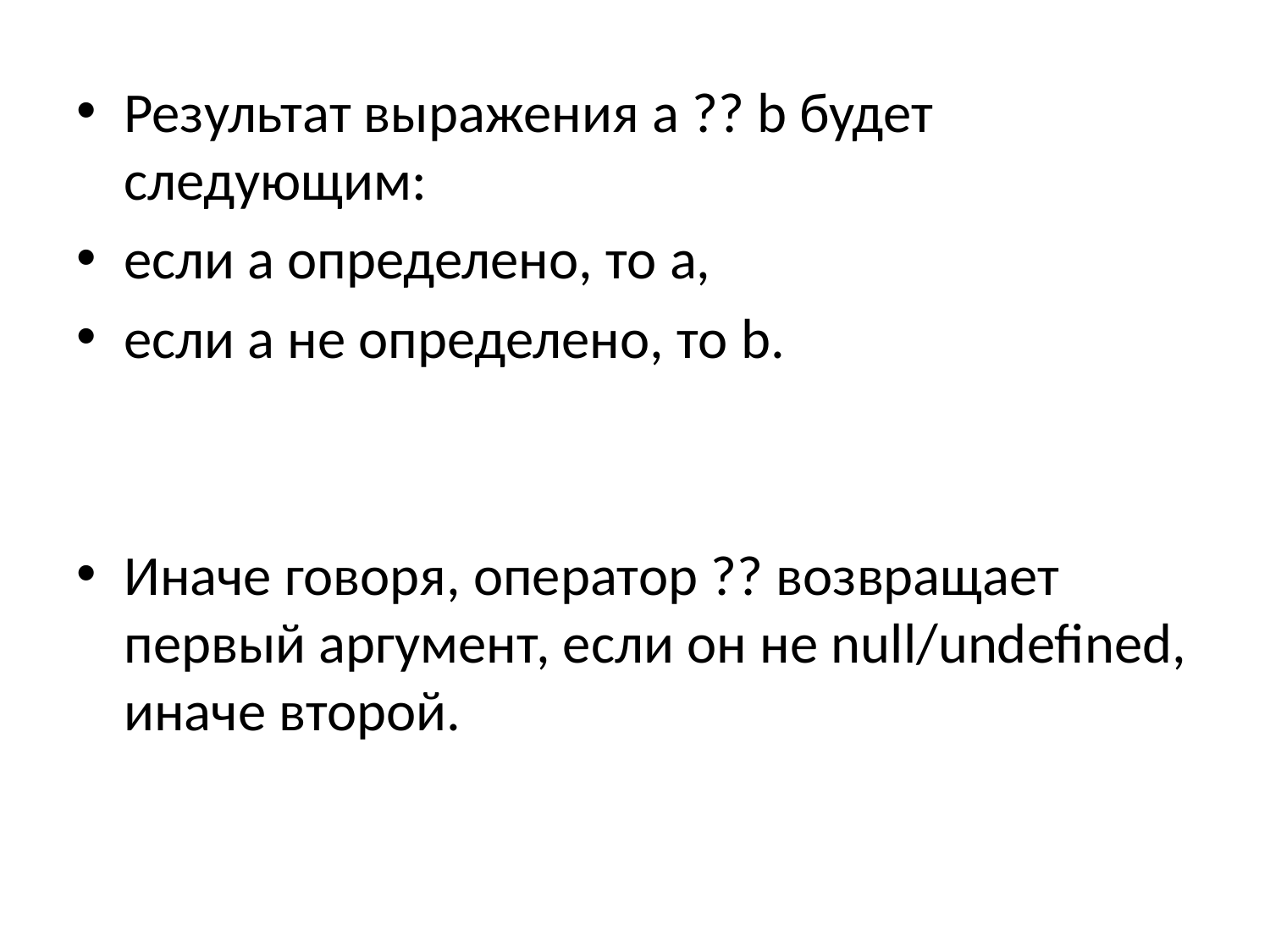

Результат выражения a ?? b будет следующим:
если a определено, то a,
если a не определено, то b.

Иначе говоря, оператор ?? возвращает первый аргумент, если он не null/undefined, иначе второй.